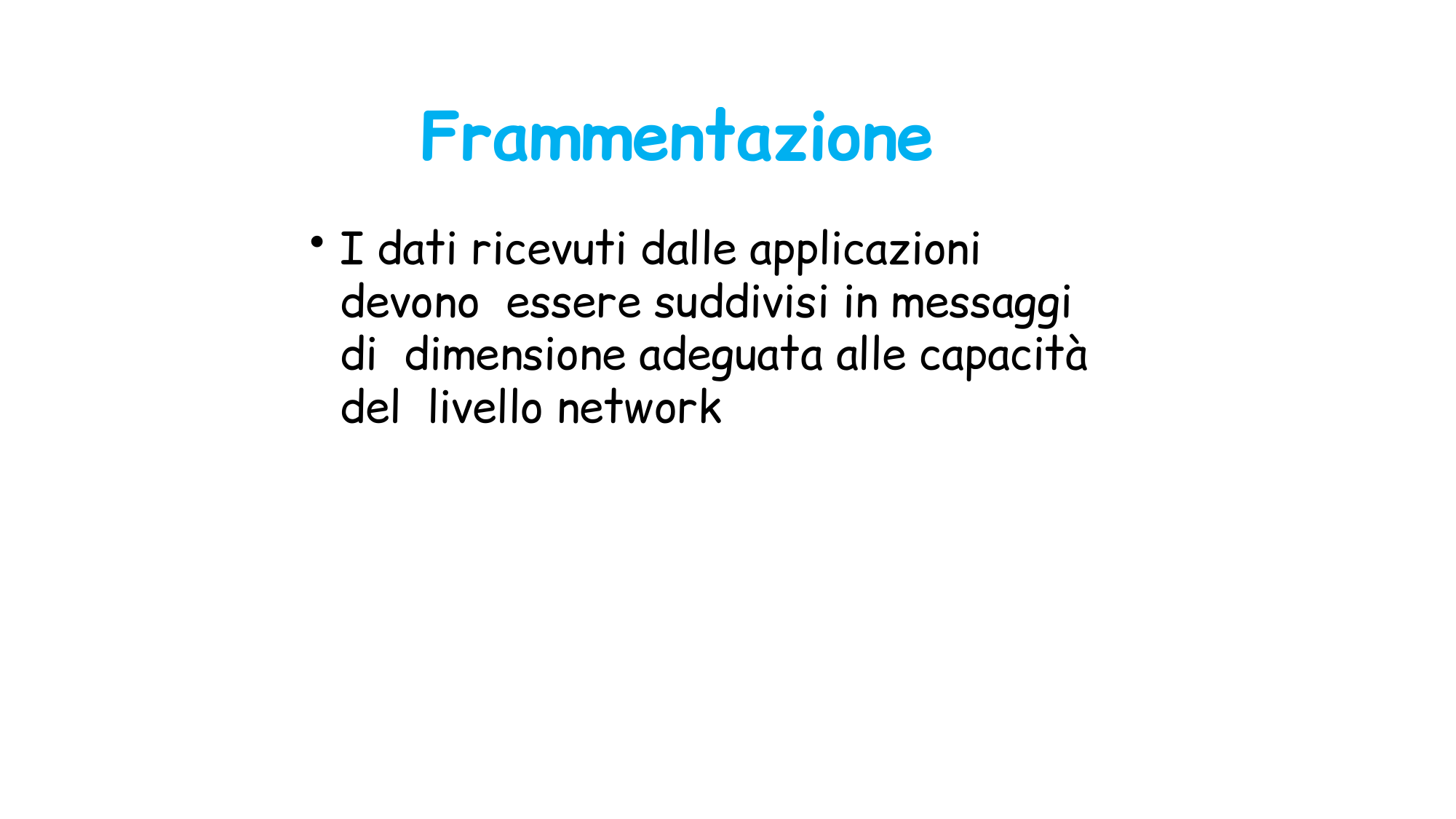

# Frammentazione
I dati ricevuti dalle applicazioni devono  essere suddivisi in messaggi di  dimensione adeguata alle capacità del  livello network